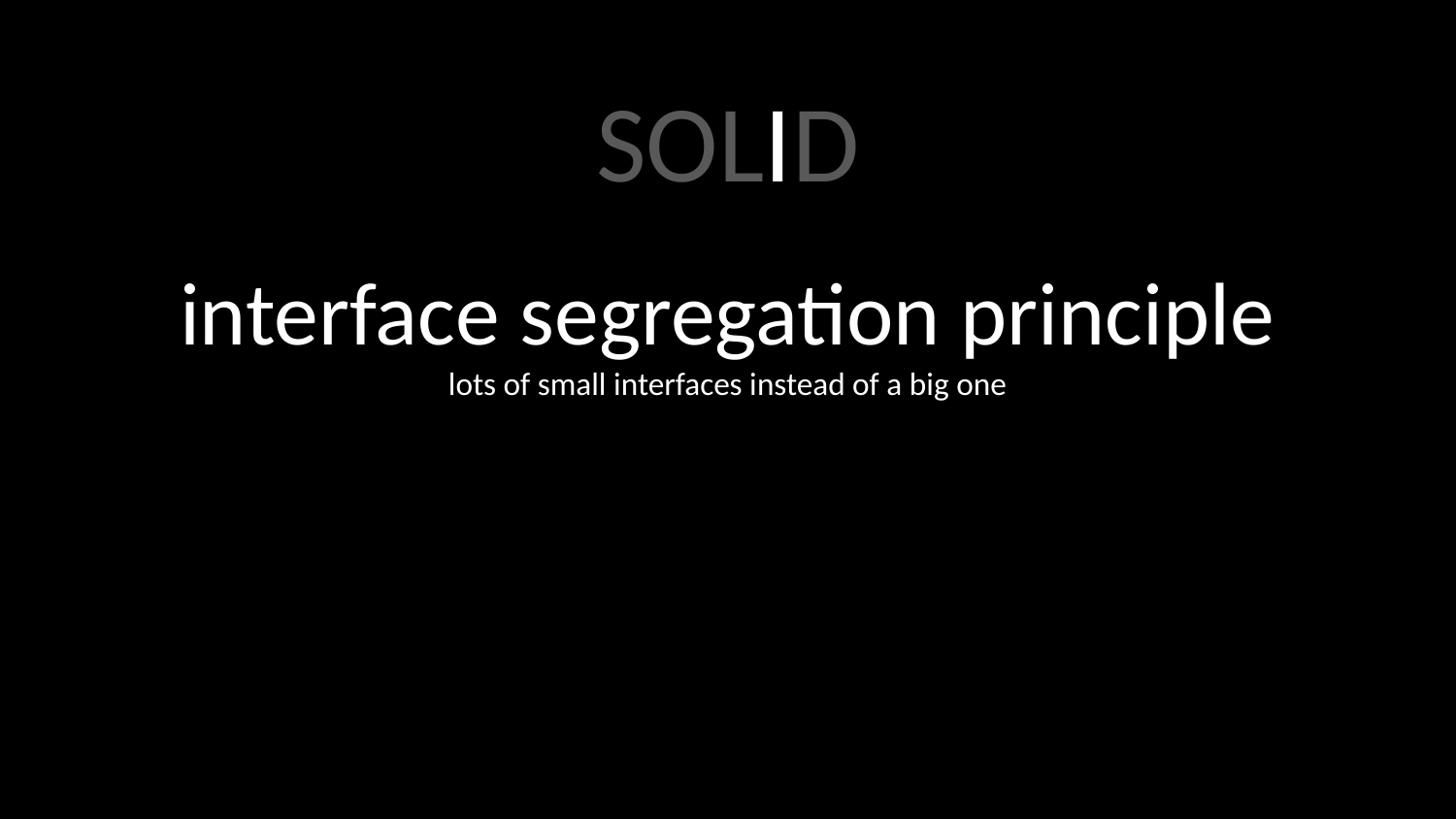

SOLID
interface segregation principle
lots of small interfaces instead of a big one